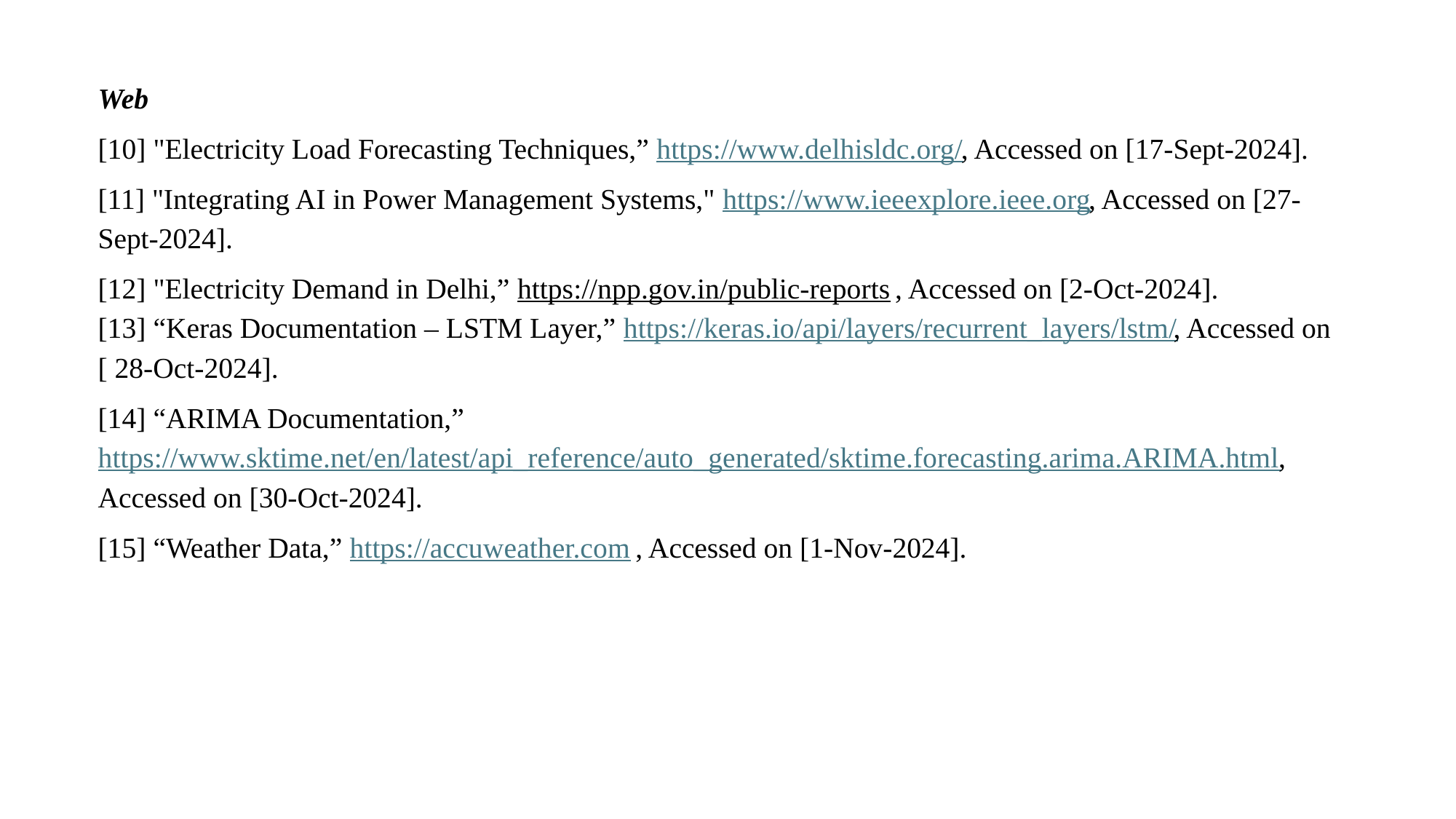

#
Web
[10] "Electricity Load Forecasting Techniques,” https://www.delhisldc.org/, Accessed on [17-Sept-2024].
[11] "Integrating AI in Power Management Systems," https://www.ieeexplore.ieee.org, Accessed on [27-Sept-2024].
[12] "Electricity Demand in Delhi,” https://npp.gov.in/public-reports , Accessed on [2-Oct-2024].
[13] “Keras Documentation – LSTM Layer,” https://keras.io/api/layers/recurrent_layers/lstm/, Accessed on [ 28-Oct-2024].
[14] “ARIMA Documentation,” https://www.sktime.net/en/latest/api_reference/auto_generated/sktime.forecasting.arima.ARIMA.html , Accessed on [30-Oct-2024].
[15] “Weather Data,” https://accuweather.com , Accessed on [1-Nov-2024].